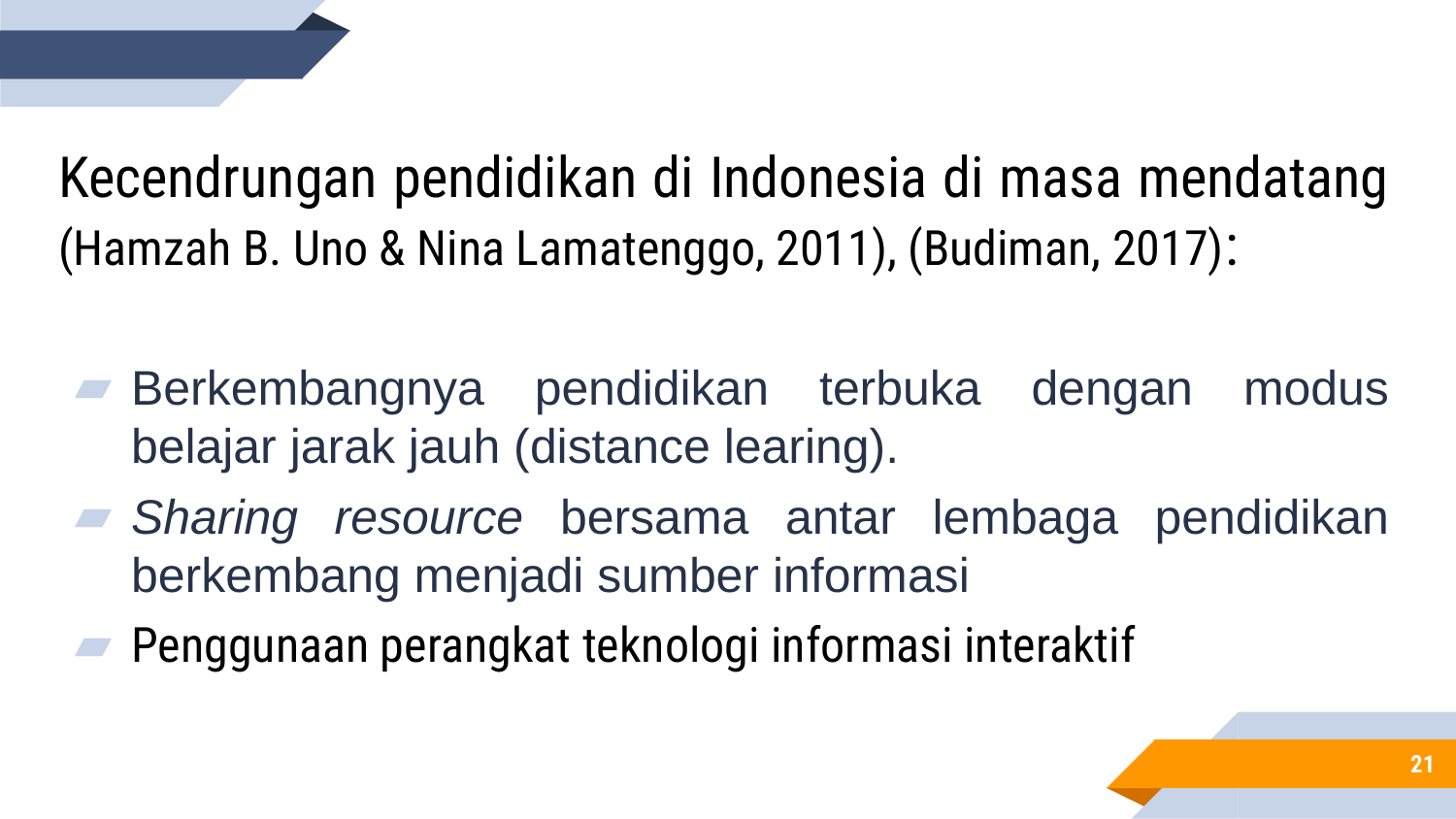

Kecendrungan pendidikan di Indonesia di masa mendatang (Hamzah B. Uno & Nina Lamatenggo, 2011), (Budiman, 2017):

Berkembangnya pendidikan terbuka dengan modus belajar jarak jauh (distance learing).
Sharing resource bersama antar lembaga pendidikan berkembang menjadi sumber informasi
Penggunaan perangkat teknologi informasi interaktif
21